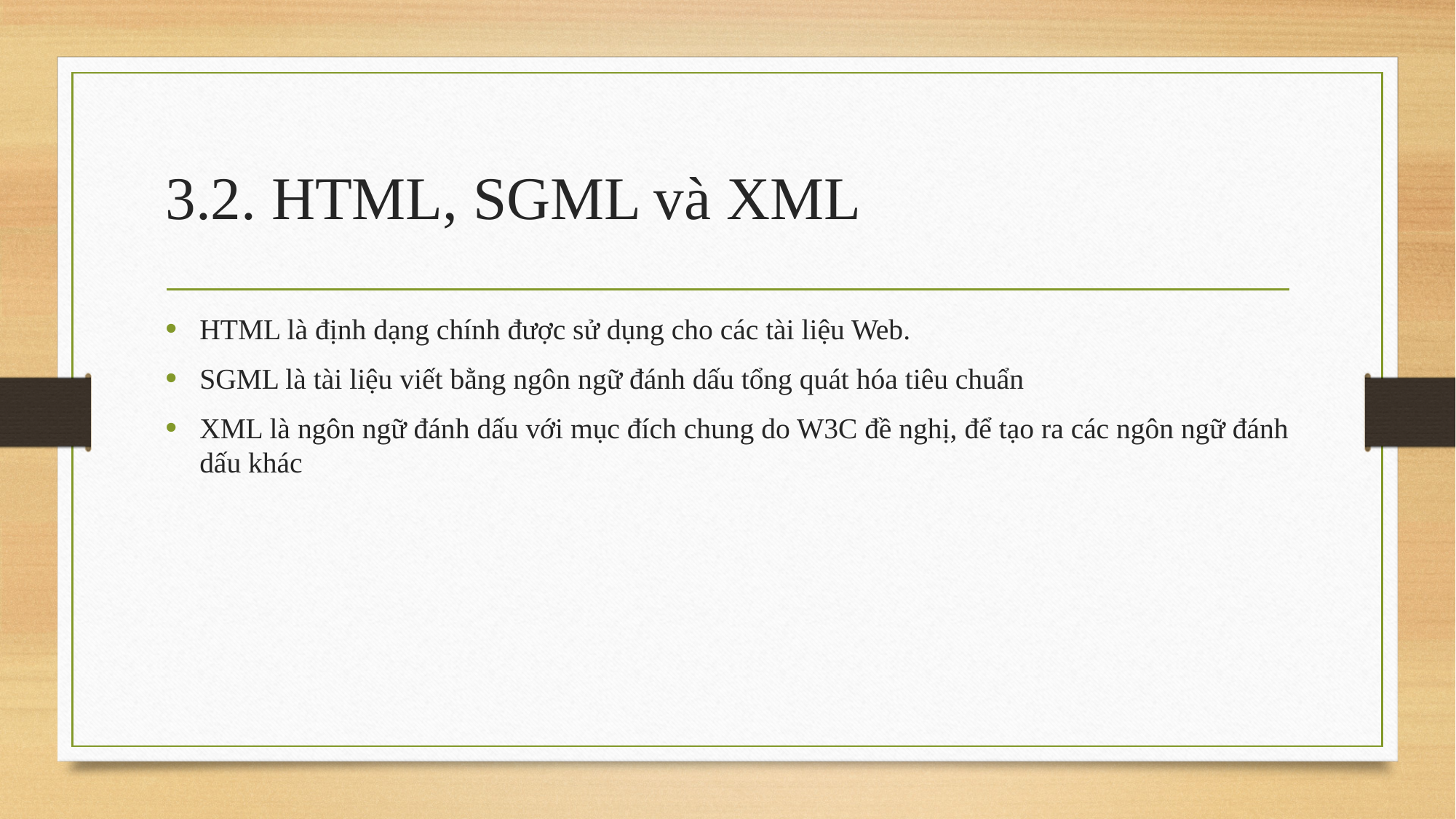

# 3.2. HTML, SGML và XML
HTML là định dạng chính được sử dụng cho các tài liệu Web.
SGML là tài liệu viết bằng ngôn ngữ đánh dấu tổng quát hóa tiêu chuẩn
XML là ngôn ngữ đánh dấu với mục đích chung do W3C đề nghị, để tạo ra các ngôn ngữ đánh dấu khác